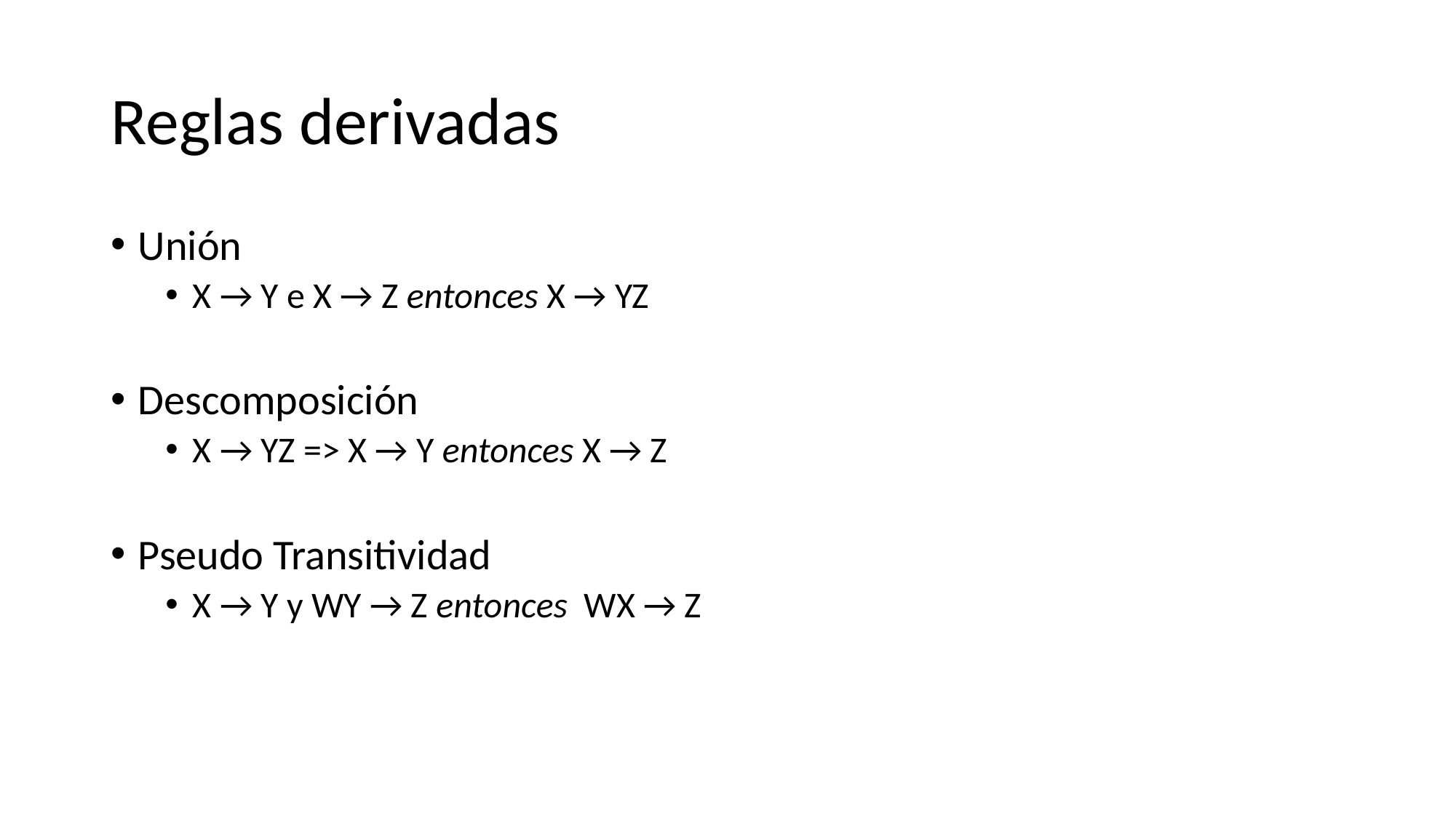

# Reglas derivadas
Unión
X → Y e X → Z entonces X → YZ

Descomposición
X → YZ => X → Y entonces X → Z

Pseudo Transitividad
X → Y y WY → Z entonces  WX → Z